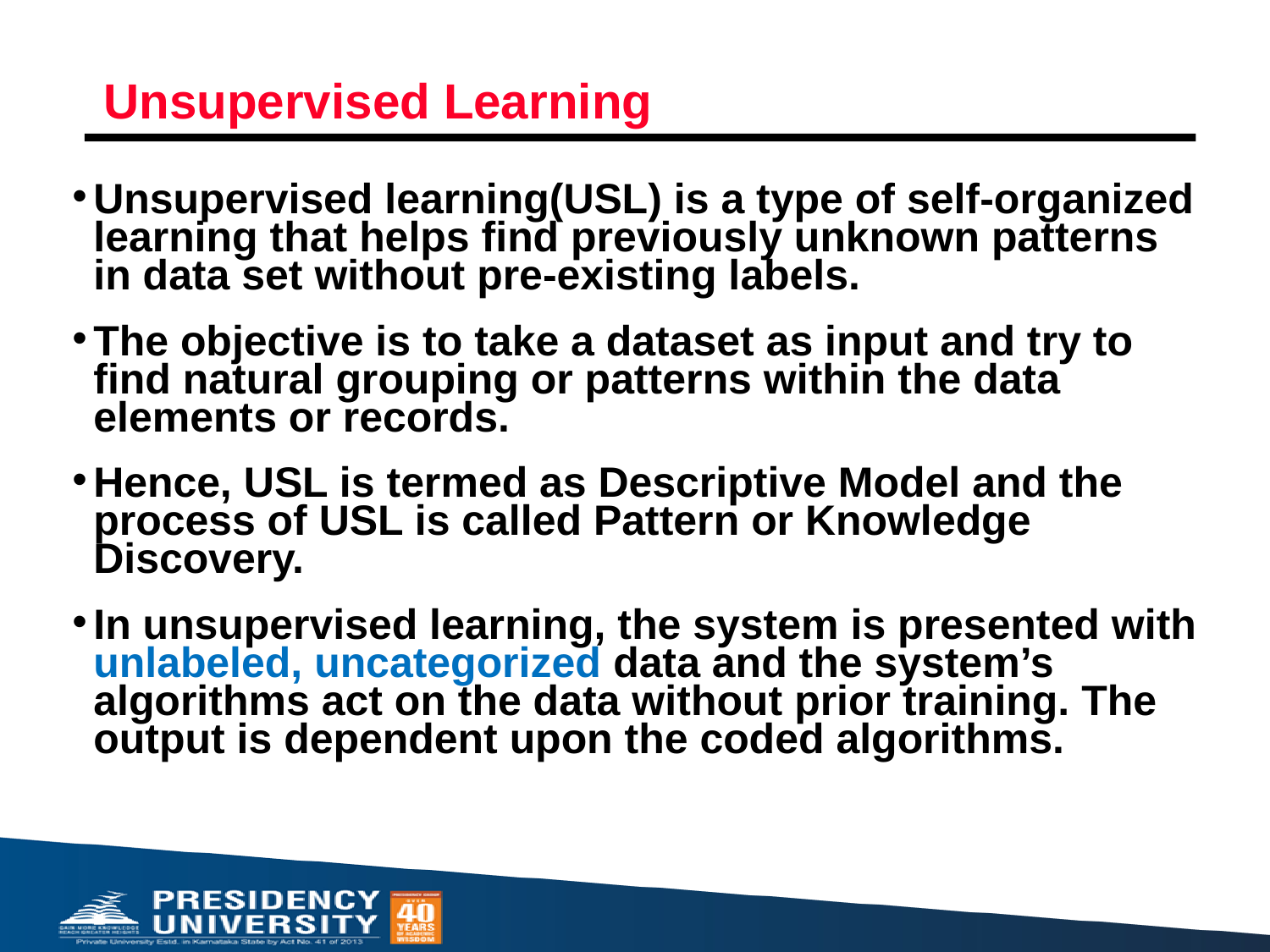

# Unsupervised Learning
Unsupervised learning(USL) is a type of self-organized learning that helps find previously unknown patterns in data set without pre-existing labels.
The objective is to take a dataset as input and try to find natural grouping or patterns within the data elements or records.
Hence, USL is termed as Descriptive Model and the process of USL is called Pattern or Knowledge Discovery.
In unsupervised learning, the system is presented with unlabeled, uncategorized data and the system’s algorithms act on the data without prior training. The output is dependent upon the coded algorithms.